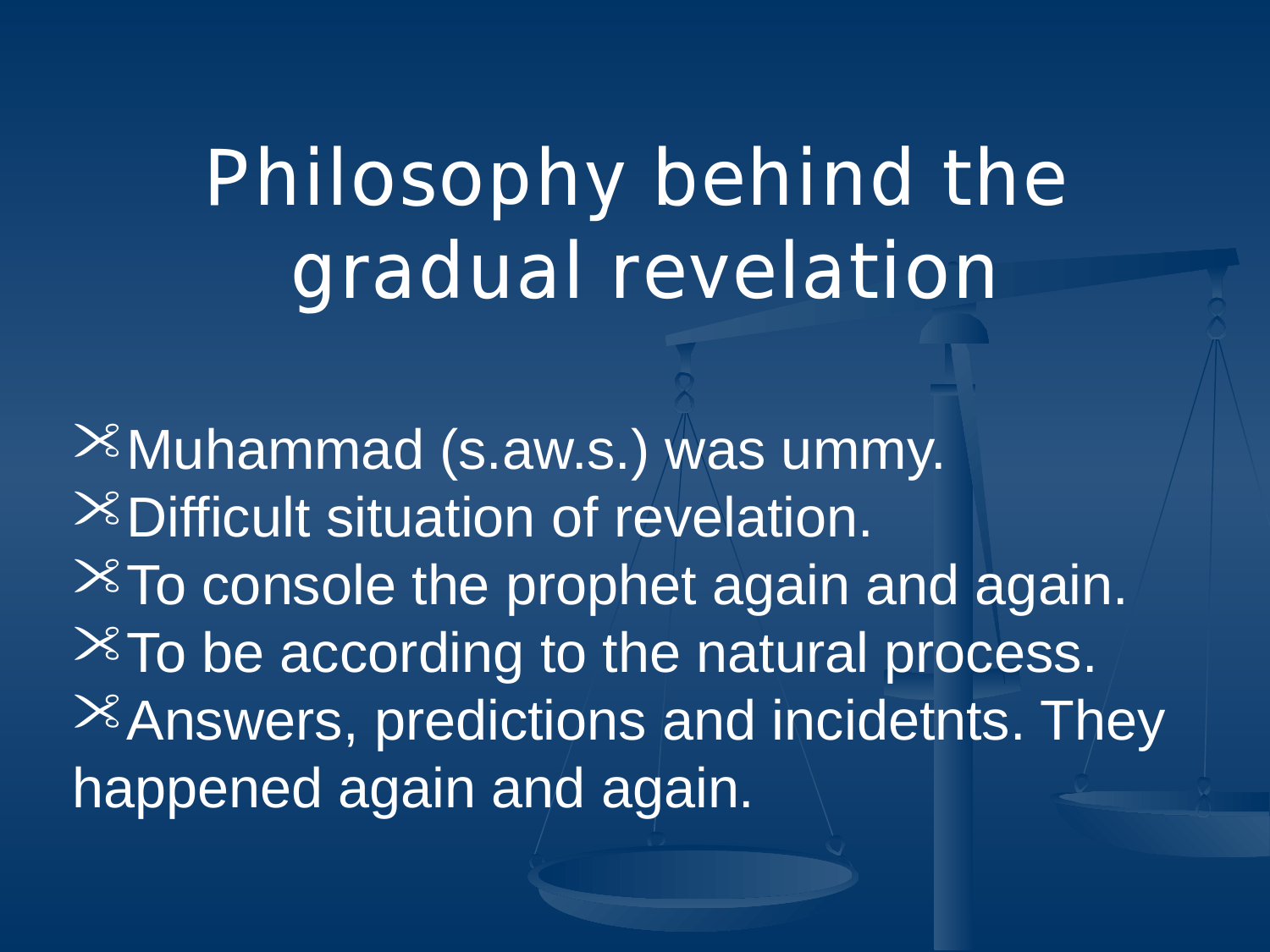

Philosophy behind the gradual revelation
Muhammad (s.aw.s.) was ummy.
Difficult situation of revelation.
To console the prophet again and again.
To be according to the natural process.
Answers, predictions and incidetnts. They happened again and again.